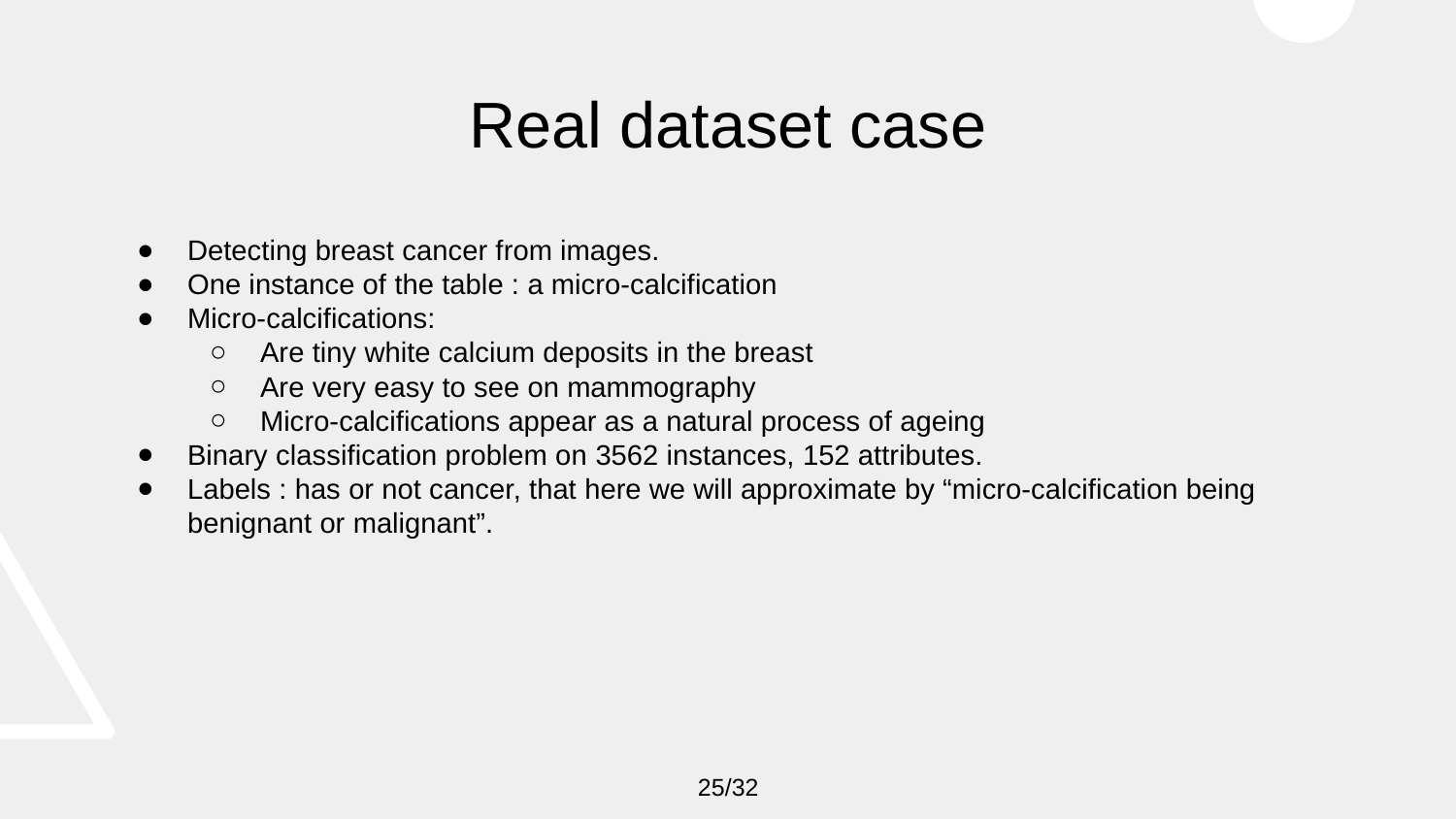

25

# Real dataset case
Detecting breast cancer from images.
One instance of the table : a micro-calcification
Micro-calcifications:
Are tiny white calcium deposits in the breast
Are very easy to see on mammography
Micro-calcifications appear as a natural process of ageing
Binary classification problem on 3562 instances, 152 attributes.
Labels : has or not cancer, that here we will approximate by “micro-calcification being benignant or malignant”.

25/32